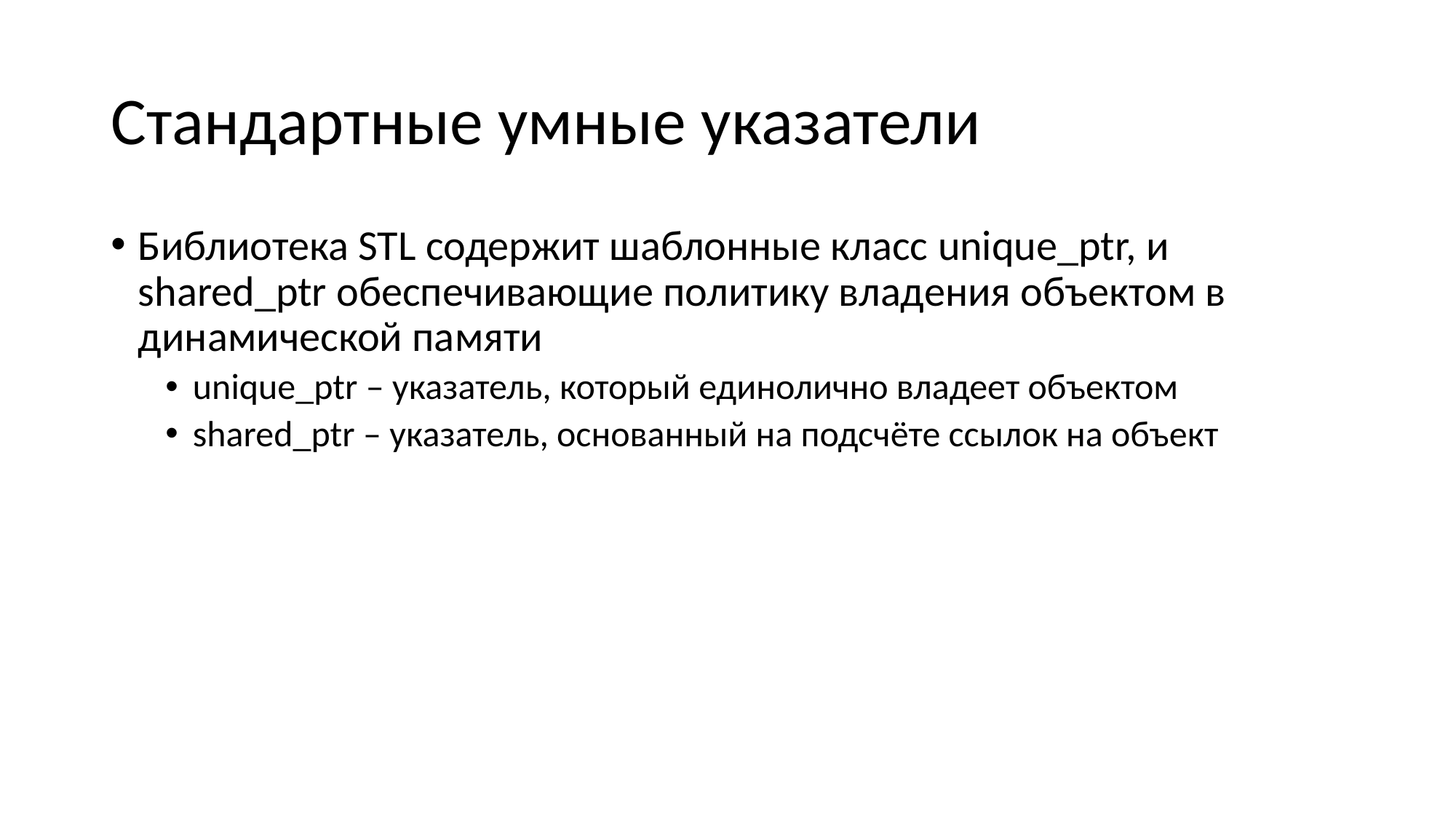

# Стандартные умные указатели
Библиотека STL содержит шаблонные класс unique_ptr, и shared_ptr обеспечивающие политику владения объектом в динамической памяти
unique_ptr – указатель, который единолично владеет объектом
shared_ptr – указатель, основанный на подсчёте ссылок на объект